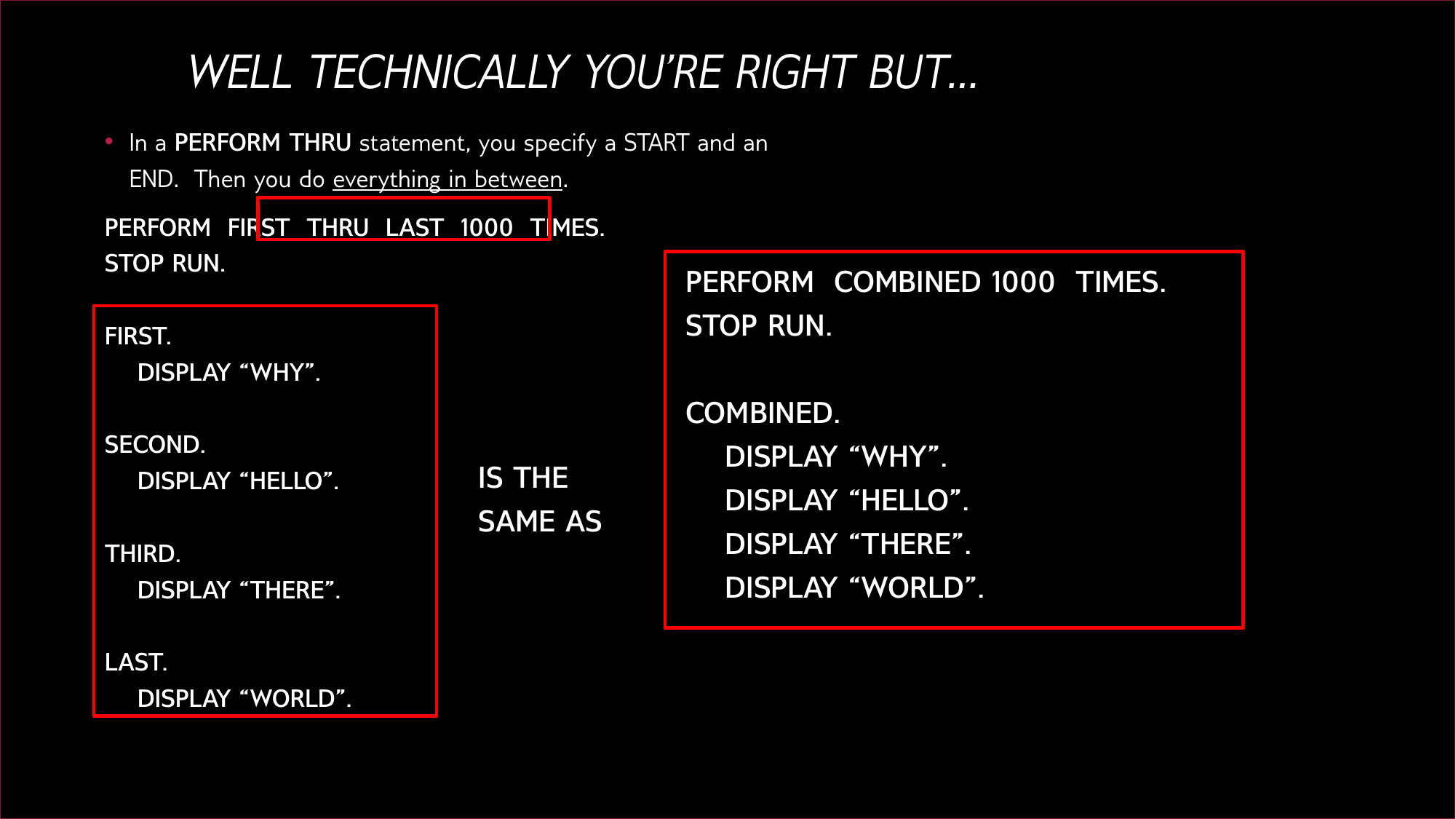

# Well technically you’re right but…
In a PERFORM THRU statement, you specify a START and an END.  Then you do everything in between.
PERFORM  FIRST  THRU  LAST  1000  TIMES.
STOP RUN.
FIRST.
    DISPLAY “WHY”.
SECOND.
    DISPLAY “HELLO”.
THIRD.
    DISPLAY “THERE”.
LAST.
    DISPLAY “WORLD”.

PERFORM  COMBINED 1000  TIMES.
STOP RUN.
COMBINED.
    DISPLAY “WHY”.
    DISPLAY “HELLO”.
    DISPLAY “THERE”.
    DISPLAY “WORLD”.

IS THE SAME AS